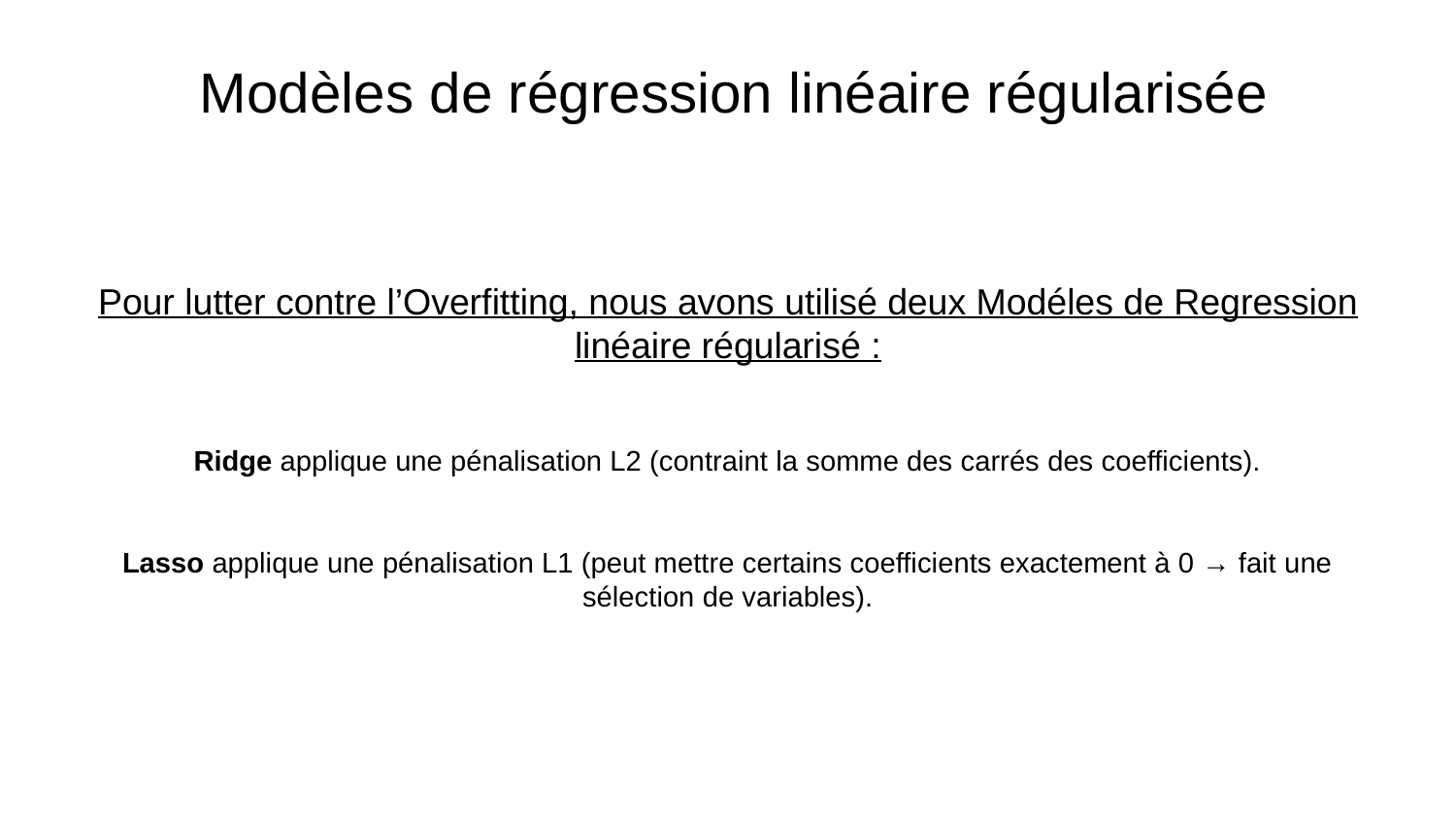

# Modèles de régression linéaire régularisée

Pour lutter contre l’Overfitting, nous avons utilisé deux Modéles de Regression linéaire régularisé :

Ridge applique une pénalisation L2 (contraint la somme des carrés des coefficients).

Lasso applique une pénalisation L1 (peut mettre certains coefficients exactement à 0 → fait une sélection de variables).